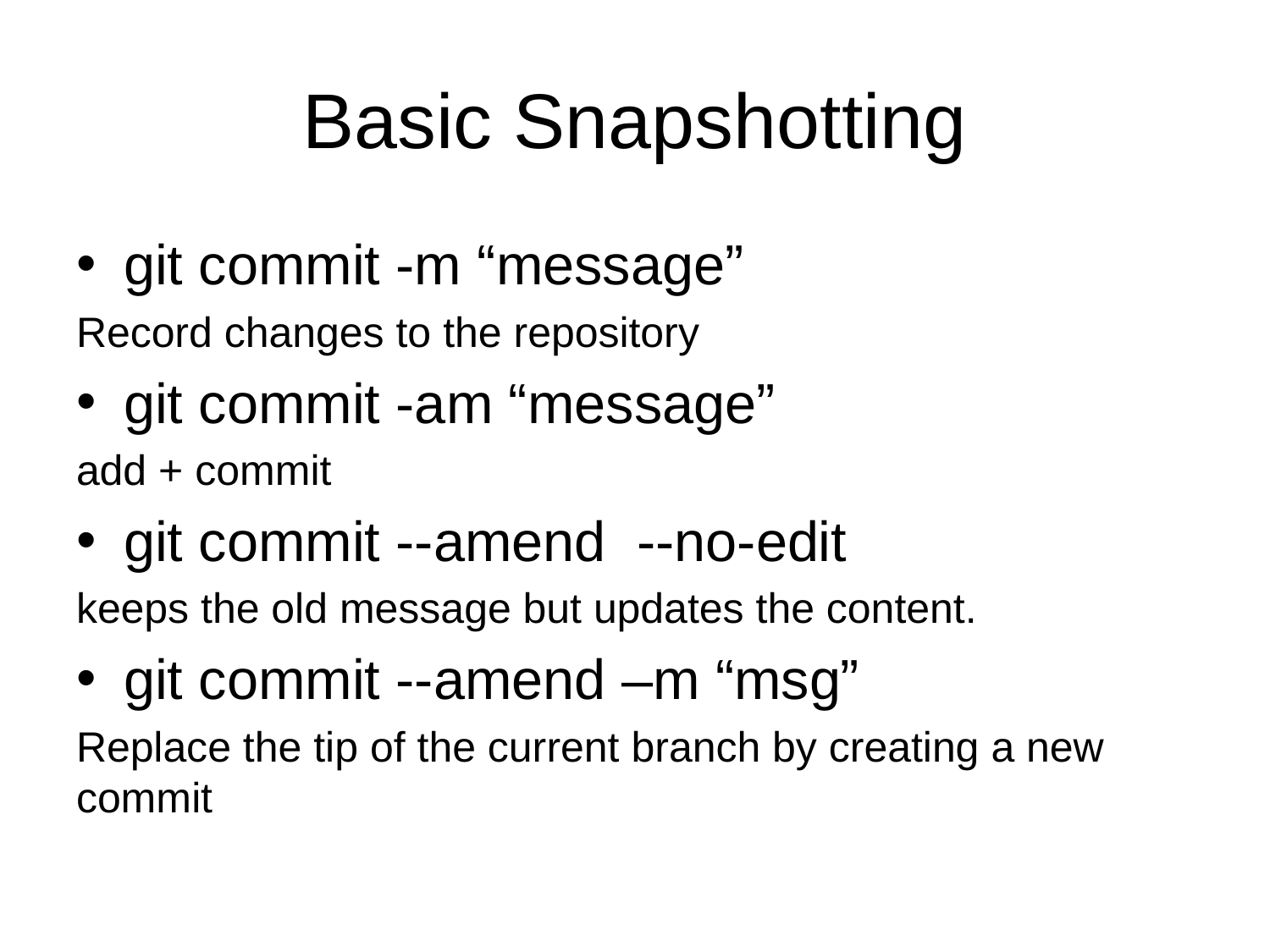

# Basic Snapshotting
git commit -m “message”
Record changes to the repository
git commit -am “message”
add + commit
git commit --amend  --no-edit
keeps the old message but updates the content.
git commit --amend –m “msg”
Replace the tip of the current branch by creating a new commit